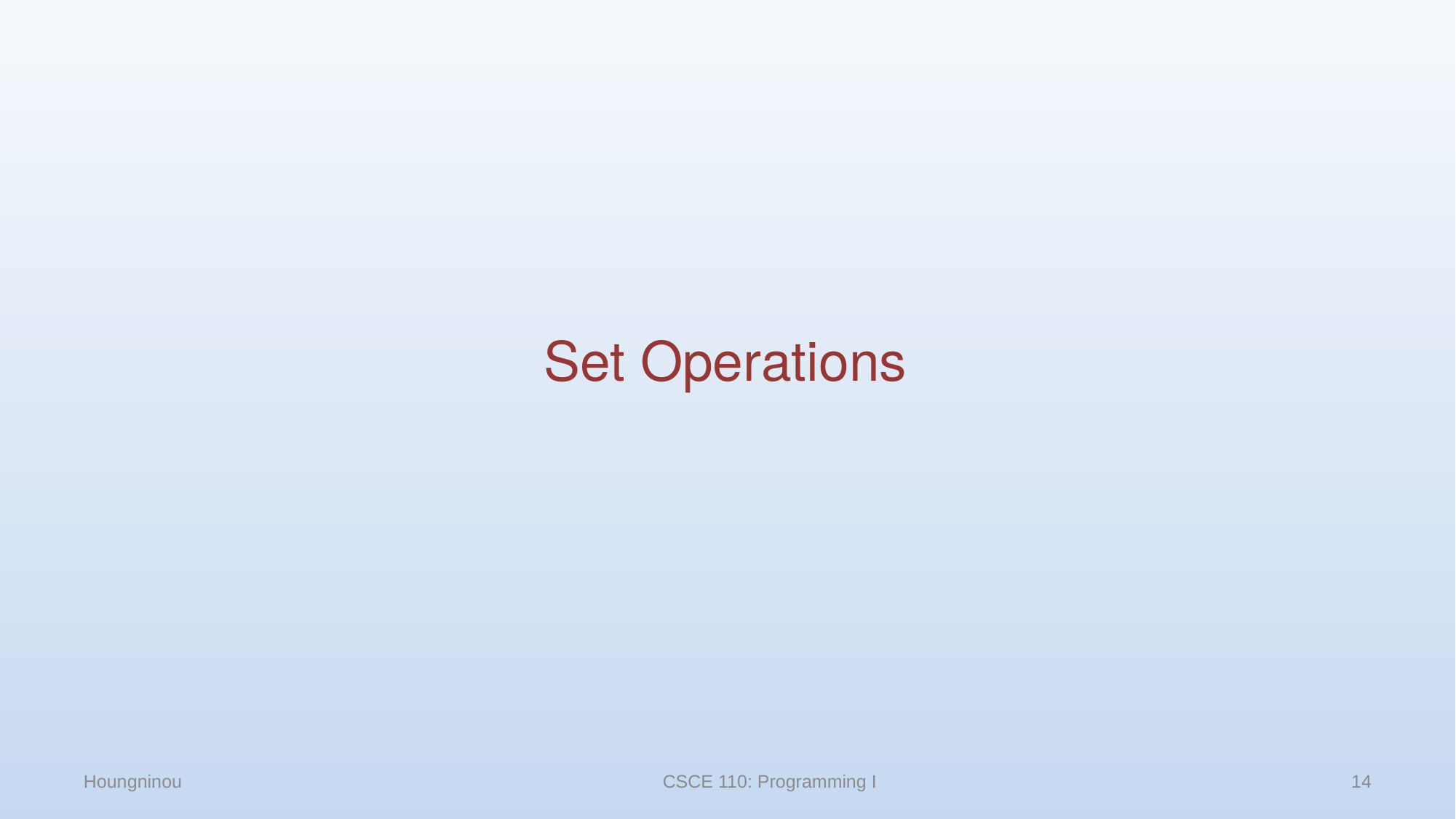

# Set Operations
Houngninou
CSCE 110: Programming I
14